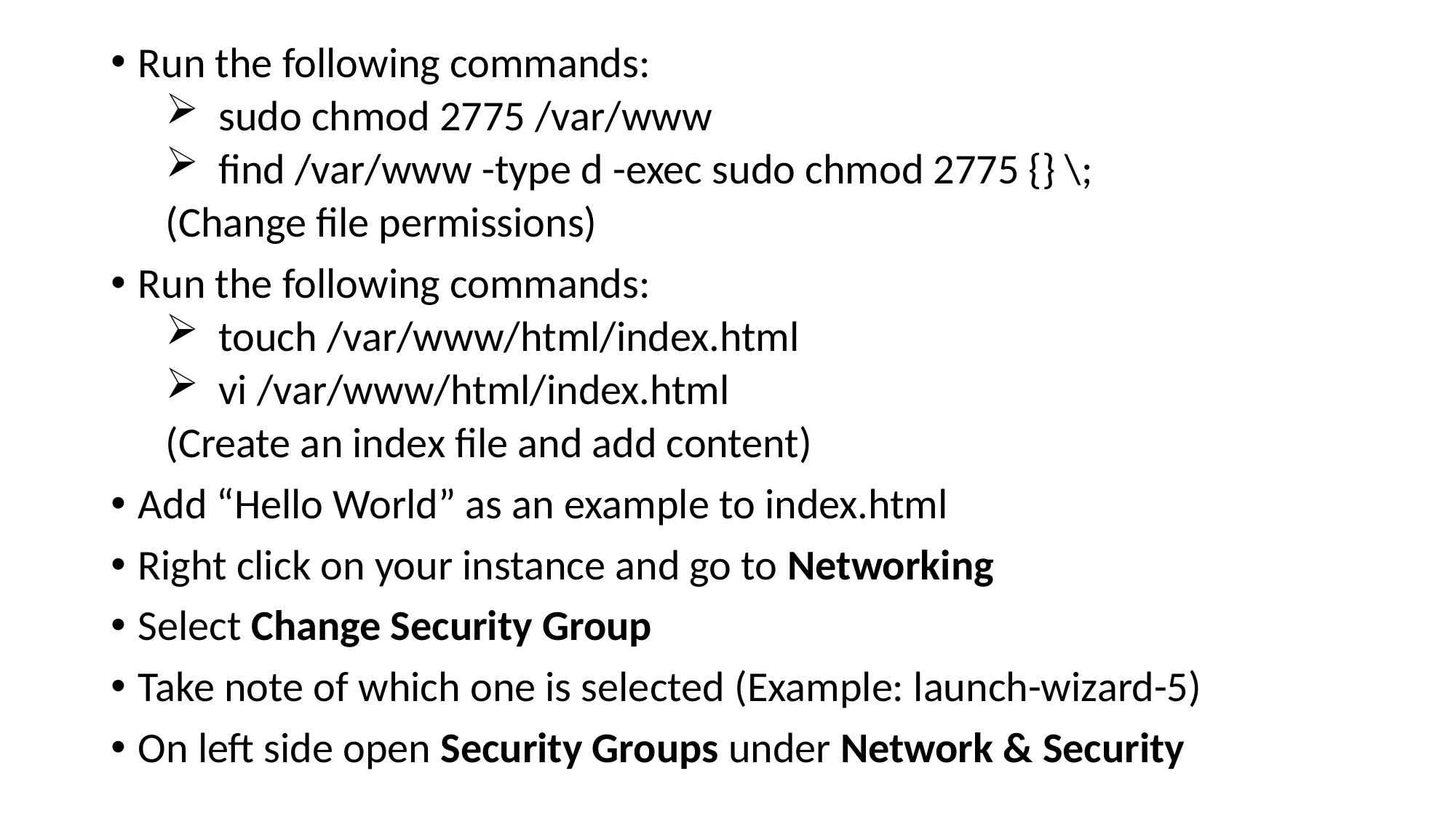

Run the following commands:
  sudo chmod 2775 /var/www
  find /var/www -type d -exec sudo chmod 2775 {} \;
(Change file permissions)
Run the following commands:
  touch /var/www/html/index.html
  vi /var/www/html/index.html
(Create an index file and add content)
Add “Hello World” as an example to index.html
Right click on your instance and go to Networking
Select Change Security Group
Take note of which one is selected (Example: launch-wizard-5)
On left side open Security Groups under Network & Security